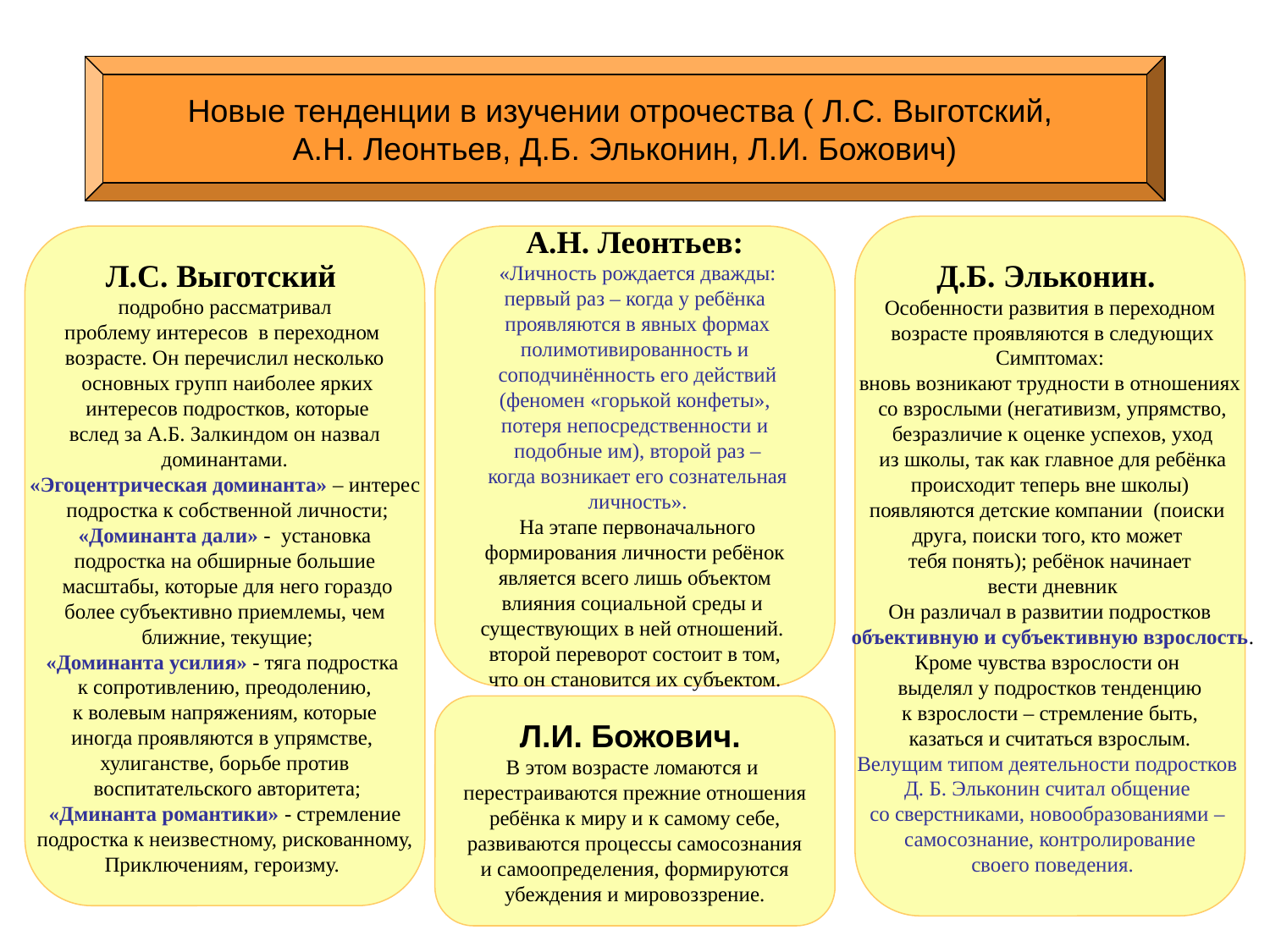

Новые тенденции в изучении отрочества ( Л.С. Выготский,
А.Н. Леонтьев, Д.Б. Эльконин, Л.И. Божович)
Д.Б. Эльконин.
Особенности развития в переходном
 возрасте проявляются в следующих
Симптомах:
вновь возникают трудности в отношениях
 со взрослыми (негативизм, упрямство,
 безразличие к оценке успехов, уход
 из школы, так как главное для ребёнка
 происходит теперь вне школы)
появляются детские компании  (поиски
друга, поиски того, кто может
тебя понять); ребёнок начинает
 вести дневник
Он различал в развитии подростков
 объективную и субъективную взрослость.
Кроме чувства взрослости он
выделял у подростков тенденцию
 к взрослости – стремление быть,
казаться и считаться взрослым.
Велущим типом деятельности подростков
Д. Б. Эльконин считал общение
со сверстниками, новообразованиями –
самосознание, контролирование
 своего поведения.
Л.С. Выготский
подробно рассматривал
проблему интересов  в переходном
возрасте. Он перечислил несколько
 основных групп наиболее ярких
 интересов подростков, которые
 вслед за А.Б. Залкиндом он назвал
доминантами.
«Эгоцентрическая доминанта» – интерес
 подростка к собственной личности;
«Доминанта дали» -  установка
подростка на обширные большие
 масштабы, которые для него гораздо
более субъективно приемлемы, чем
 ближние, текущие;
«Доминанта усилия» - тяга подростка
к сопротивлению, преодолению,
 к волевым напряжениям, которые
иногда проявляются в упрямстве,
хулиганстве, борьбе против
 воспитательского авторитета;
«Дминанта романтики» - стремление
 подростка к неизвестному, рискованному,
Приключениям, героизму.
А.Н. Леонтьев:
 «Личность рождается дважды:
первый раз – когда у ребёнка
 проявляются в явных формах
полимотивированность и
 соподчинённость его действий
 (феномен «горькой конфеты»,
потеря непосредственности и
 подобные им), второй раз –
 когда возникает его сознательная
 личность».
 На этапе первоначального
формирования личности ребёнок
является всего лишь объектом
влияния социальной среды и
существующих в ней отношений.
второй переворот состоит в том,
 что он становится их субъектом.
Л.И. Божович.
В этом возрасте ломаются и
перестраиваются прежние отношения
 ребёнка к миру и к самому себе,
развиваются процессы самосознания
 и самоопределения, формируются
убеждения и мировоззрение.